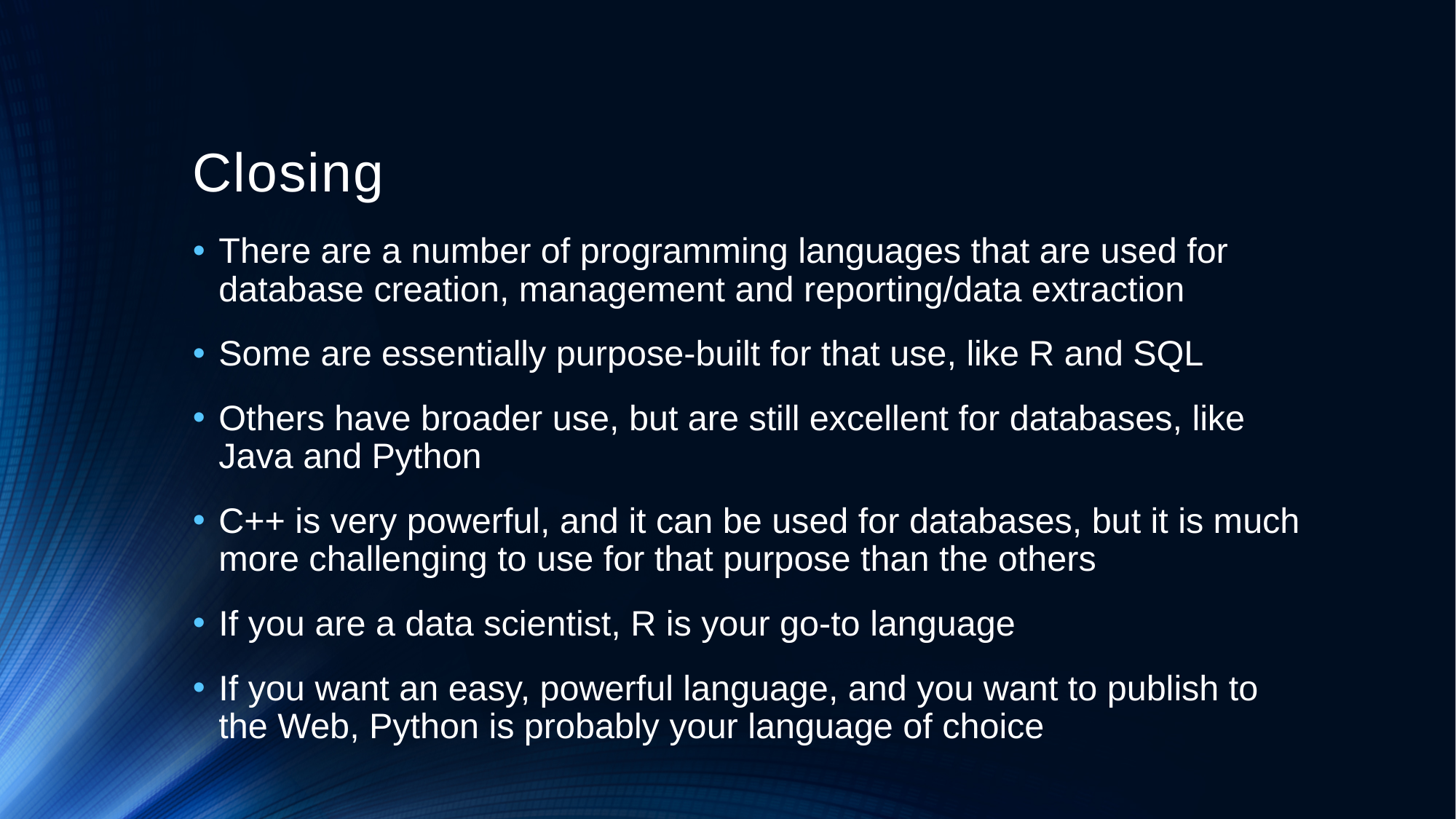

# Closing
There are a number of programming languages that are used for database creation, management and reporting/data extraction
Some are essentially purpose-built for that use, like R and SQL
Others have broader use, but are still excellent for databases, like Java and Python
C++ is very powerful, and it can be used for databases, but it is much more challenging to use for that purpose than the others
If you are a data scientist, R is your go-to language
If you want an easy, powerful language, and you want to publish to the Web, Python is probably your language of choice